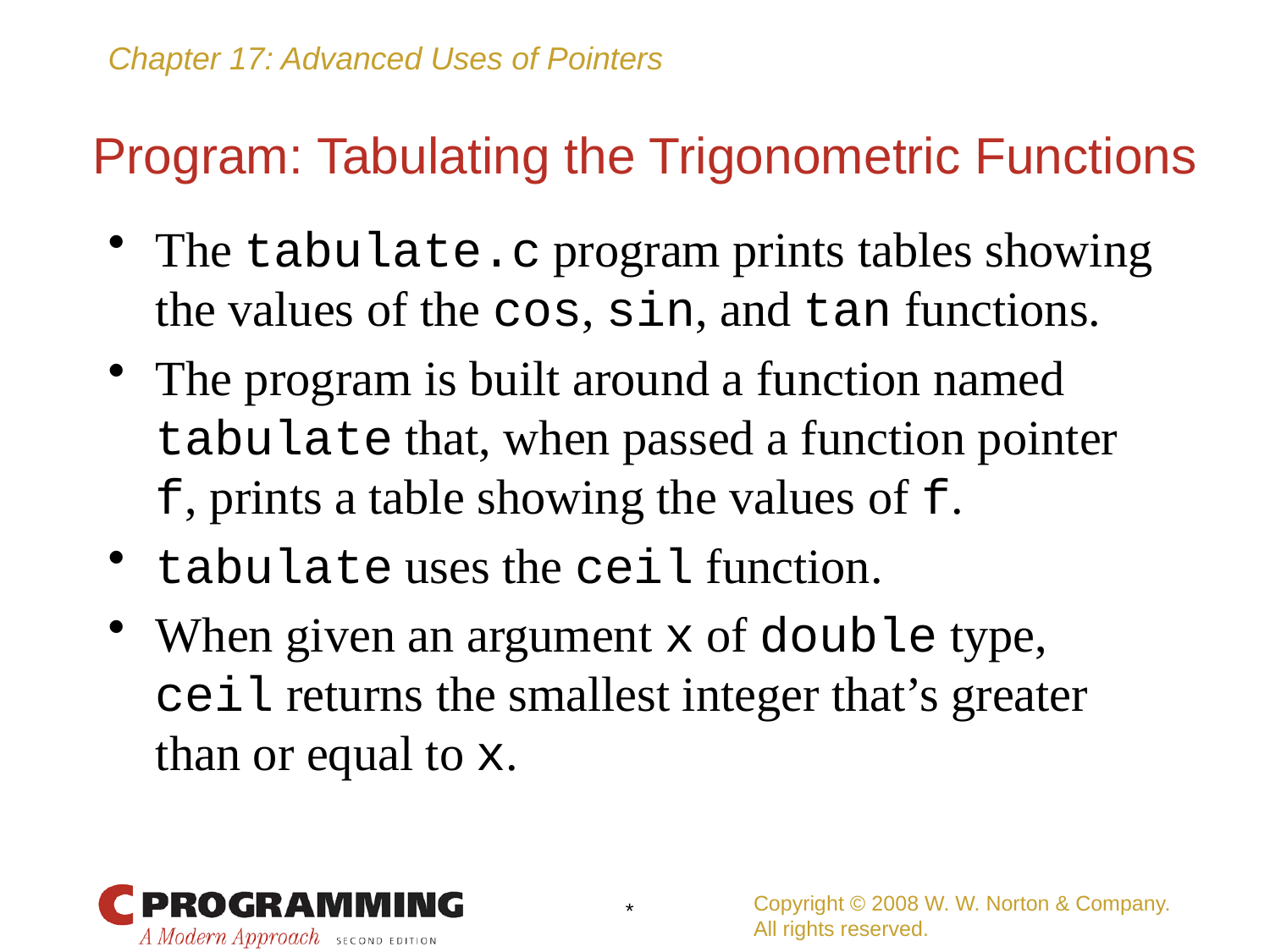

# Program: Tabulating the Trigonometric Functions
The tabulate.c program prints tables showing the values of the cos, sin, and tan functions.
The program is built around a function named tabulate that, when passed a function pointer f, prints a table showing the values of f.
tabulate uses the ceil function.
When given an argument x of double type, ceil returns the smallest integer that’s greater than or equal to x.
Copyright © 2008 W. W. Norton & Company.
All rights reserved.
*